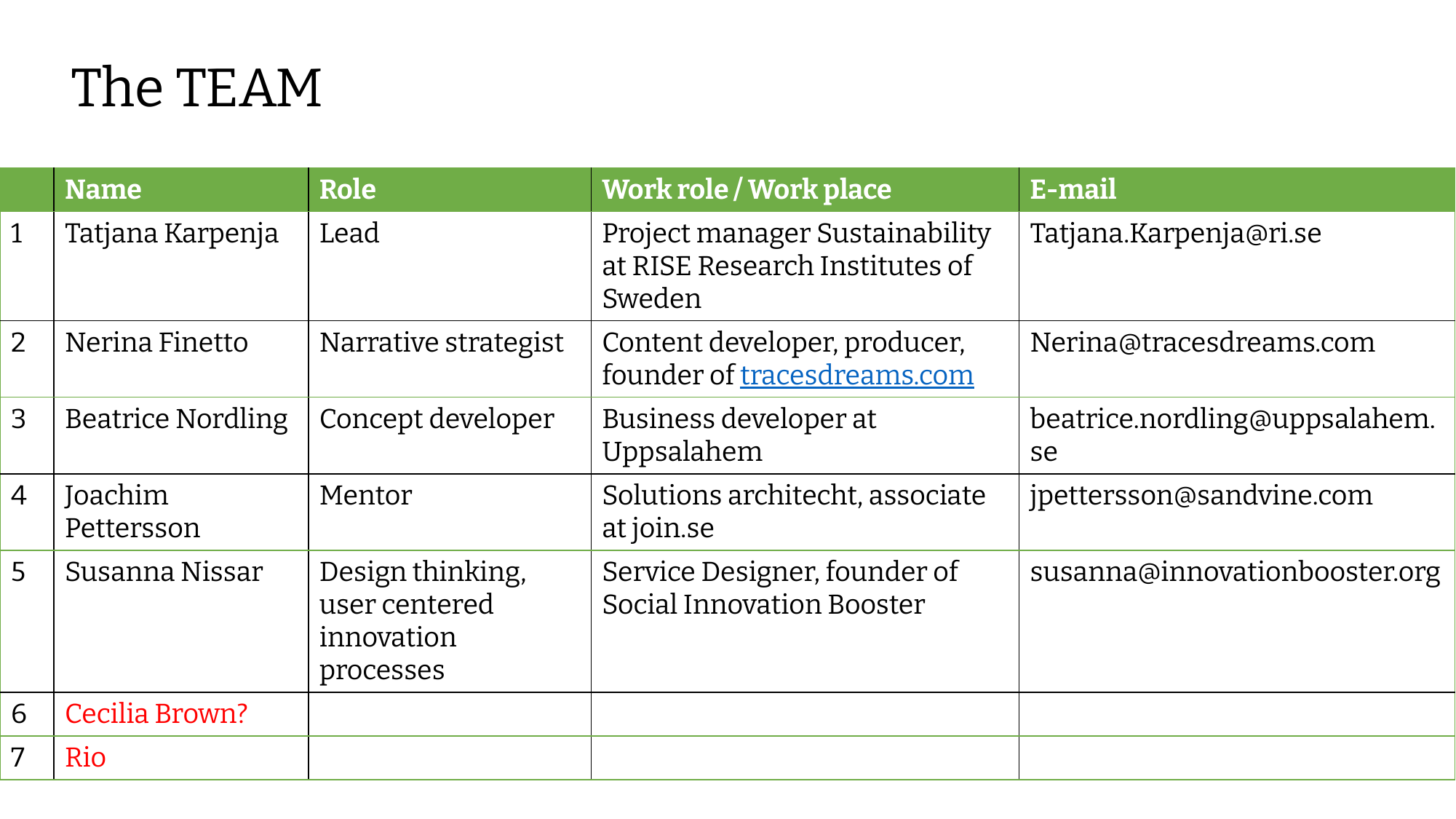

# The TEAM
|  | Name | Role | Work role / Work place | E-mail |
| --- | --- | --- | --- | --- |
| 1 | Tatjana Karpenja | Lead | Project manager Sustainability at RISE Research Institutes of Sweden | Tatjana.Karpenja@ri.se |
| 2 | Nerina Finetto | Narrative strategist | Content developer, producer, founder of tracesdreams.com | Nerina@tracesdreams.com |
| 3 | Beatrice Nordling | Concept developer | Business developer at Uppsalahem | beatrice.nordling@uppsalahem.se |
| 4 | Joachim Pettersson | Mentor | Solutions architecht, associate at join.se | jpettersson@sandvine.com |
| 5 | Susanna Nissar | Design thinking, user centered innovation processes | Service Designer, founder of Social Innovation Booster | susanna@innovationbooster.org |
| 6 | Cecilia Brown? |  |  |  |
| 7 | Rio |  |  |  |